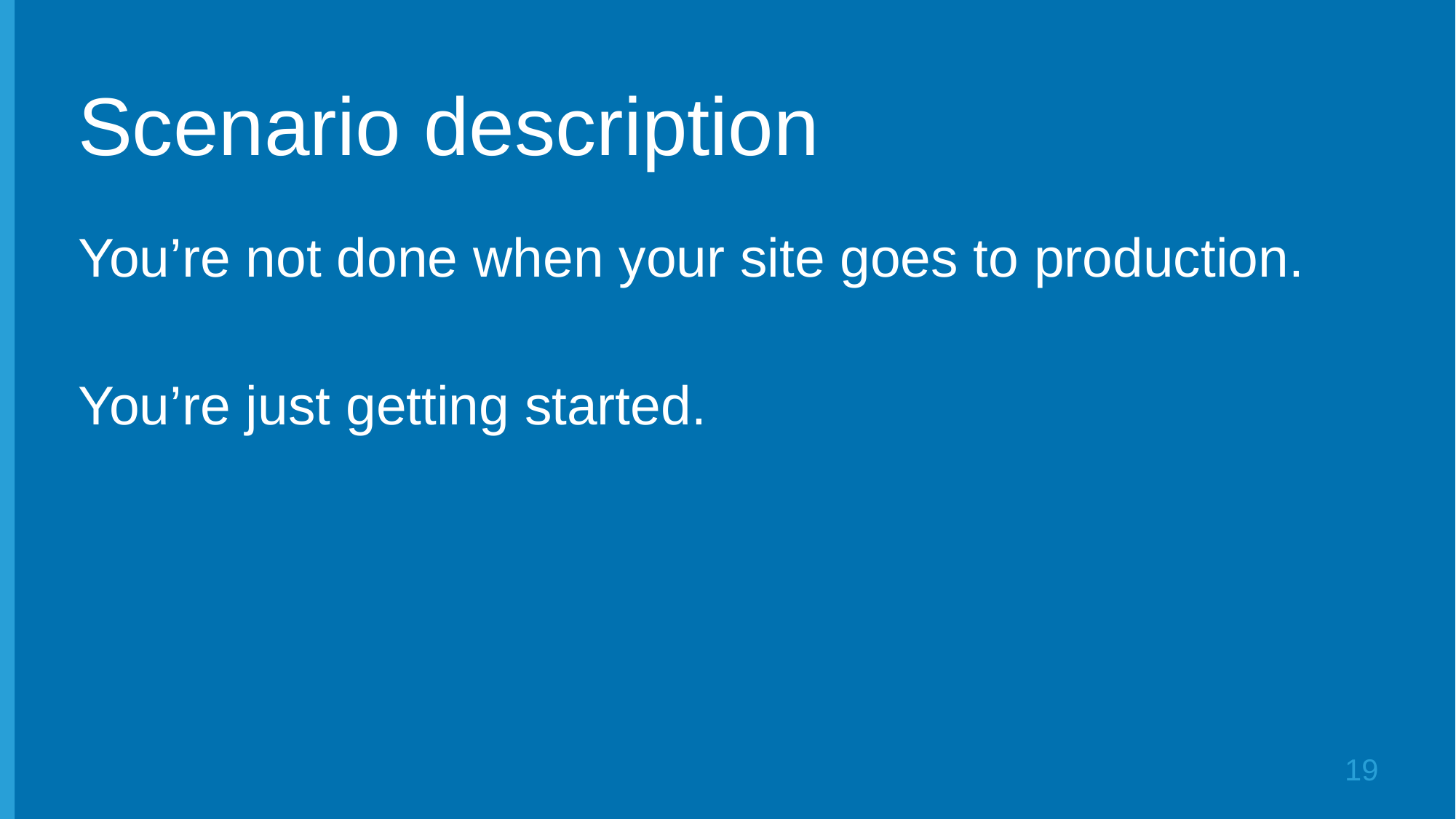

# Scenario description
You’re not done when your site goes to production.

You’re just getting started.
19